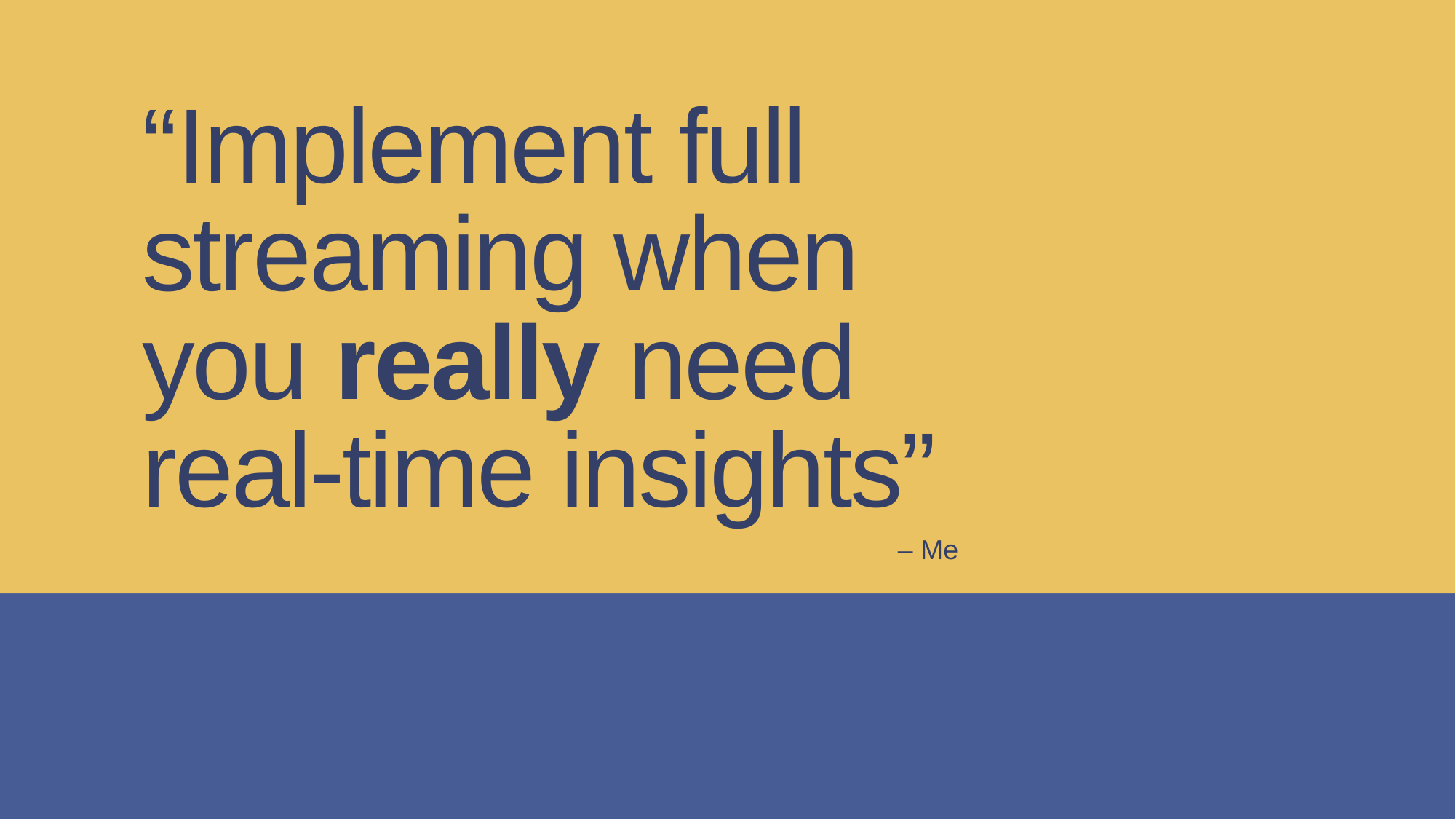

# “Implement full streaming when you really need real-time insights”
– Me